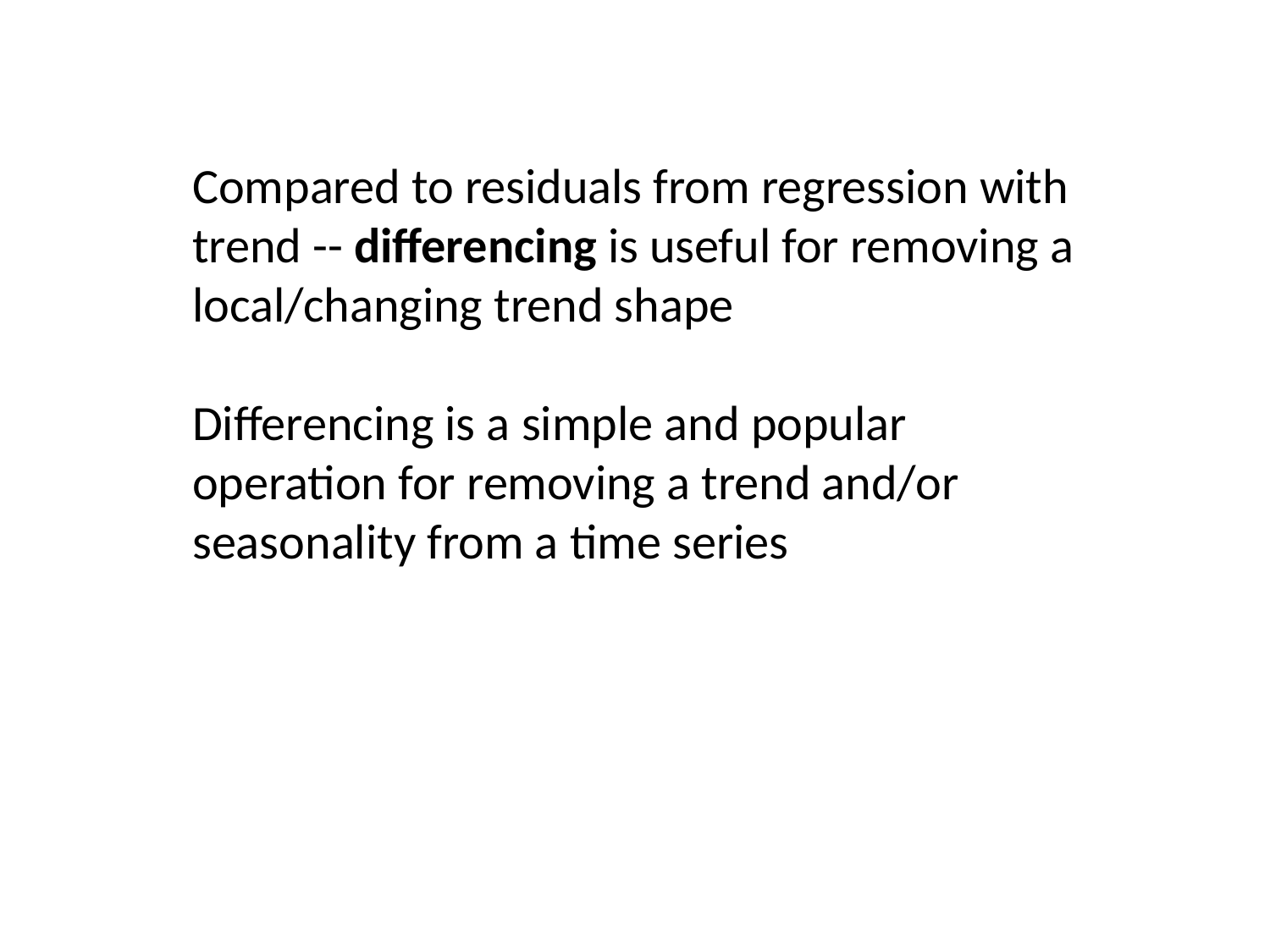

Compared to residuals from regression with trend -- differencing is useful for removing a local/changing trend shape

Differencing is a simple and popular operation for removing a trend and/or seasonality from a time series